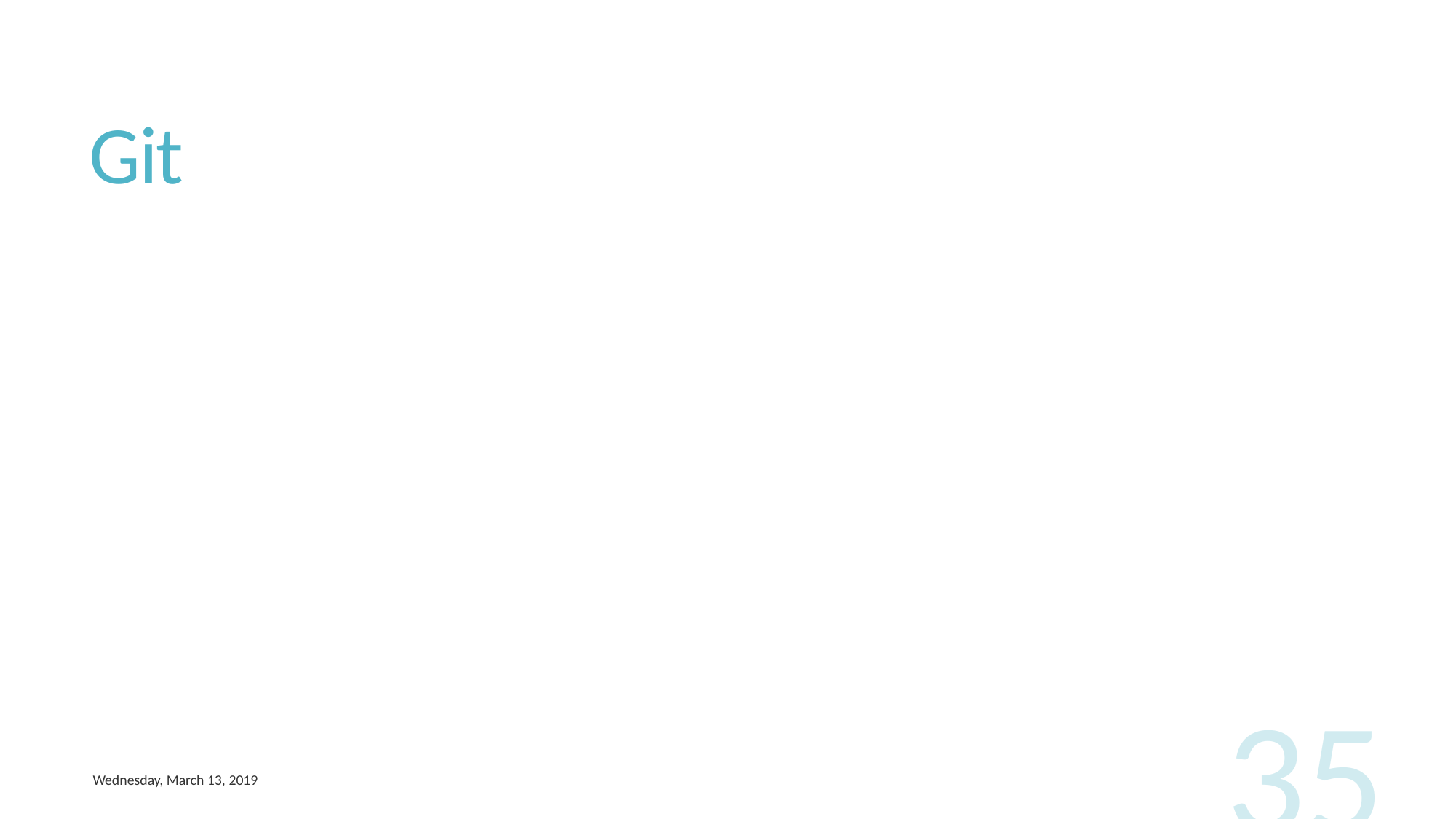

# Git

35
Wednesday, March 13, 2019